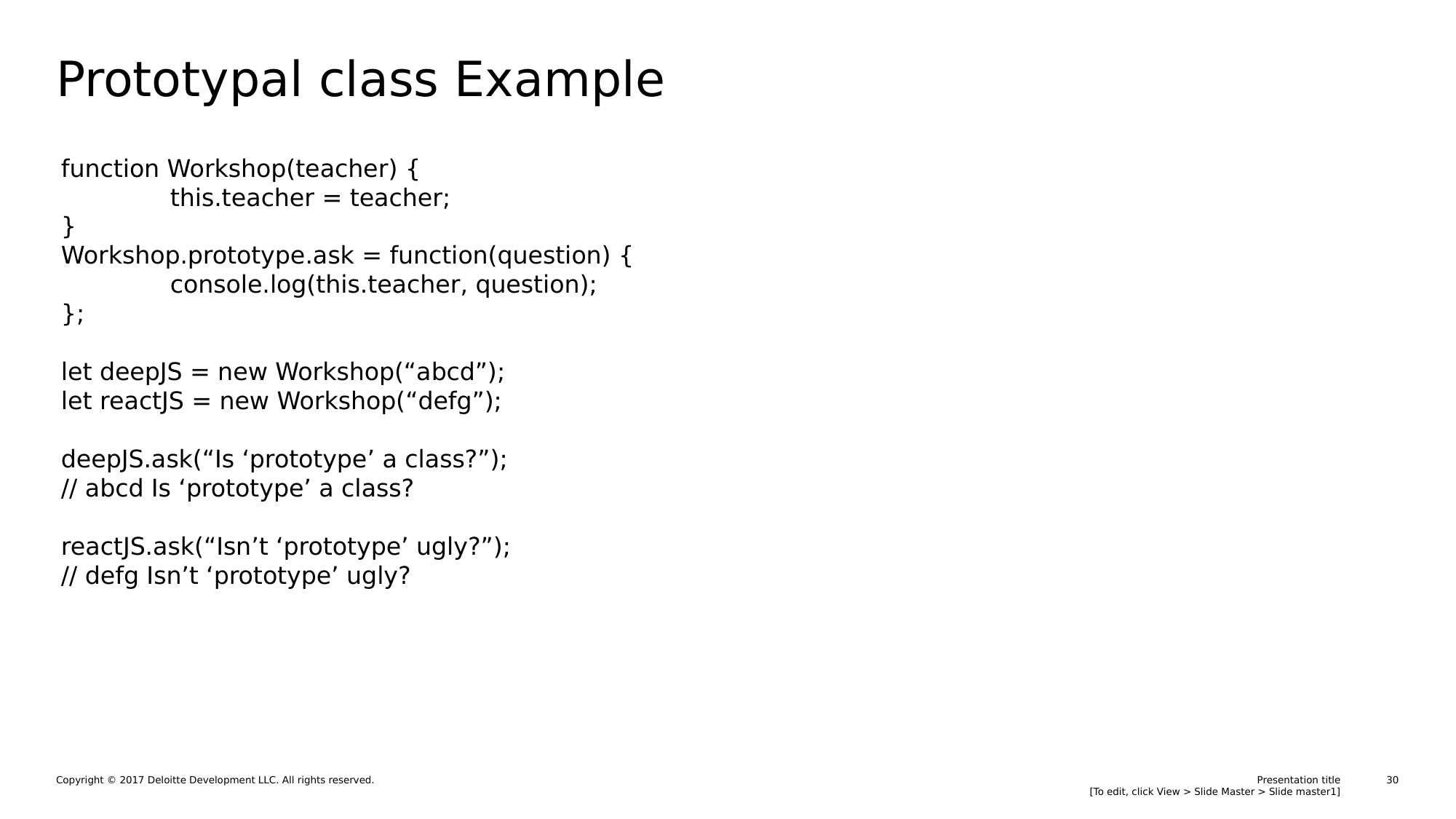

# Prototypal class Example
function Workshop(teacher) {
	this.teacher = teacher;
}
Workshop.prototype.ask = function(question) {
	console.log(this.teacher, question);
};

let deepJS = new Workshop(“abcd”);
let reactJS = new Workshop(“defg”);

deepJS.ask(“Is ‘prototype’ a class?”);
// abcd Is ‘prototype’ a class?

reactJS.ask(“Isn’t ‘prototype’ ugly?”);
// defg Isn’t ‘prototype’ ugly?